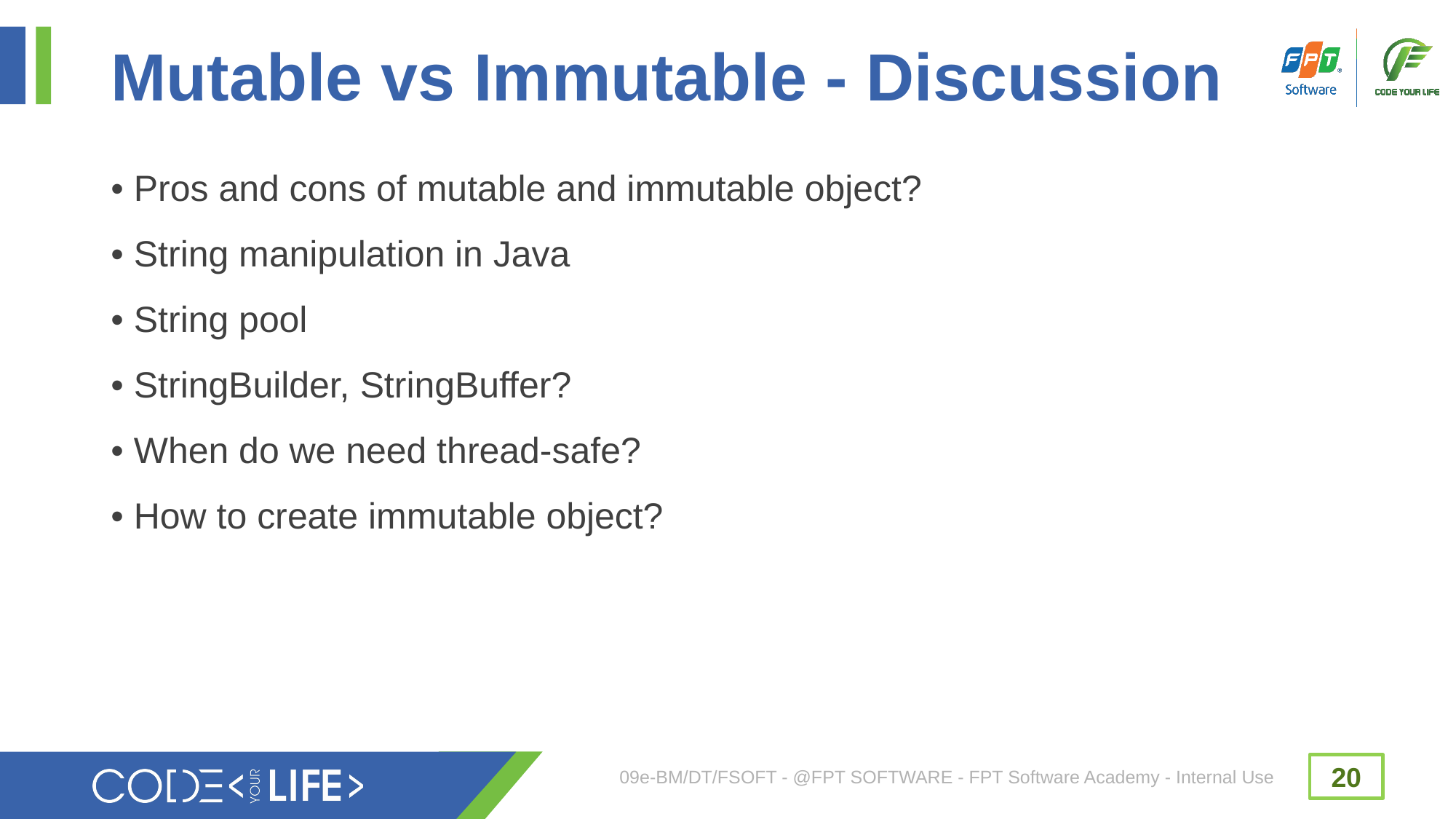

# Mutable vs Immutable - Discussion
• Pros and cons of mutable and immutable object?
• String manipulation in Java
• String pool
• StringBuilder, StringBuffer?
• When do we need thread-safe?
• How to create immutable object?
09e-BM/DT/FSOFT - @FPT SOFTWARE - FPT Software Academy - Internal Use
20